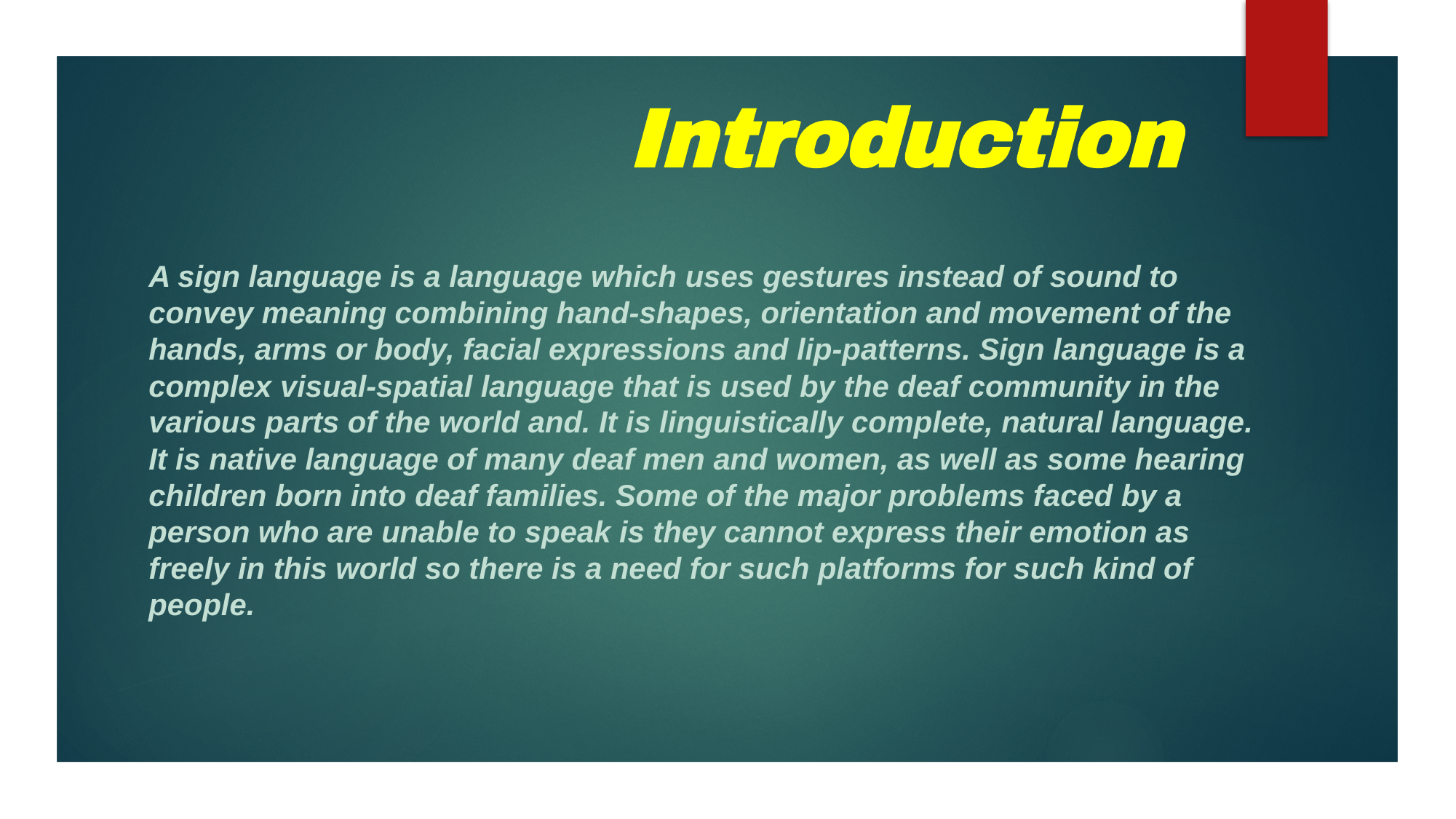

# Introduction
A sign language is a language which uses gestures instead of sound to convey meaning combining hand-shapes, orientation and movement of the hands, arms or body, facial expressions and lip-patterns. Sign language is a complex visual-spatial language that is used by the deaf community in the various parts of the world and. It is linguistically complete, natural language. It is native language of many deaf men and women, as well as some hearing children born into deaf families. Some of the major problems faced by a person who are unable to speak is they cannot express their emotion as freely in this world so there is a need for such platforms for such kind of people.